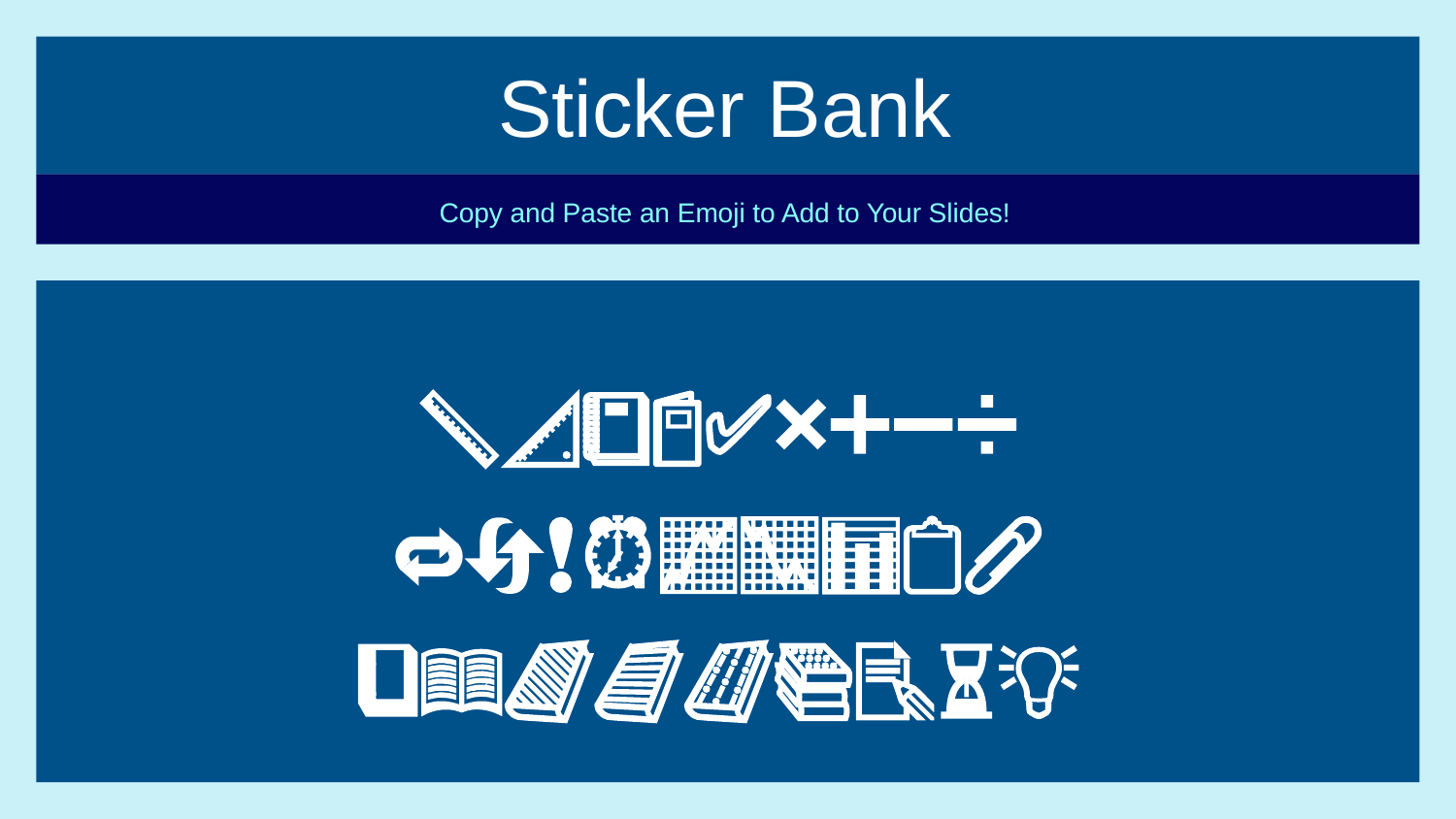

# Sticker Bank
Copy and Paste an Emoji to Add to Your Slides!
📏📐📒📓✅❌➕➖➗
🔁🔄❗⏰📈📉📊📋📎
📔📖📗📘📙📚📝⏳💡